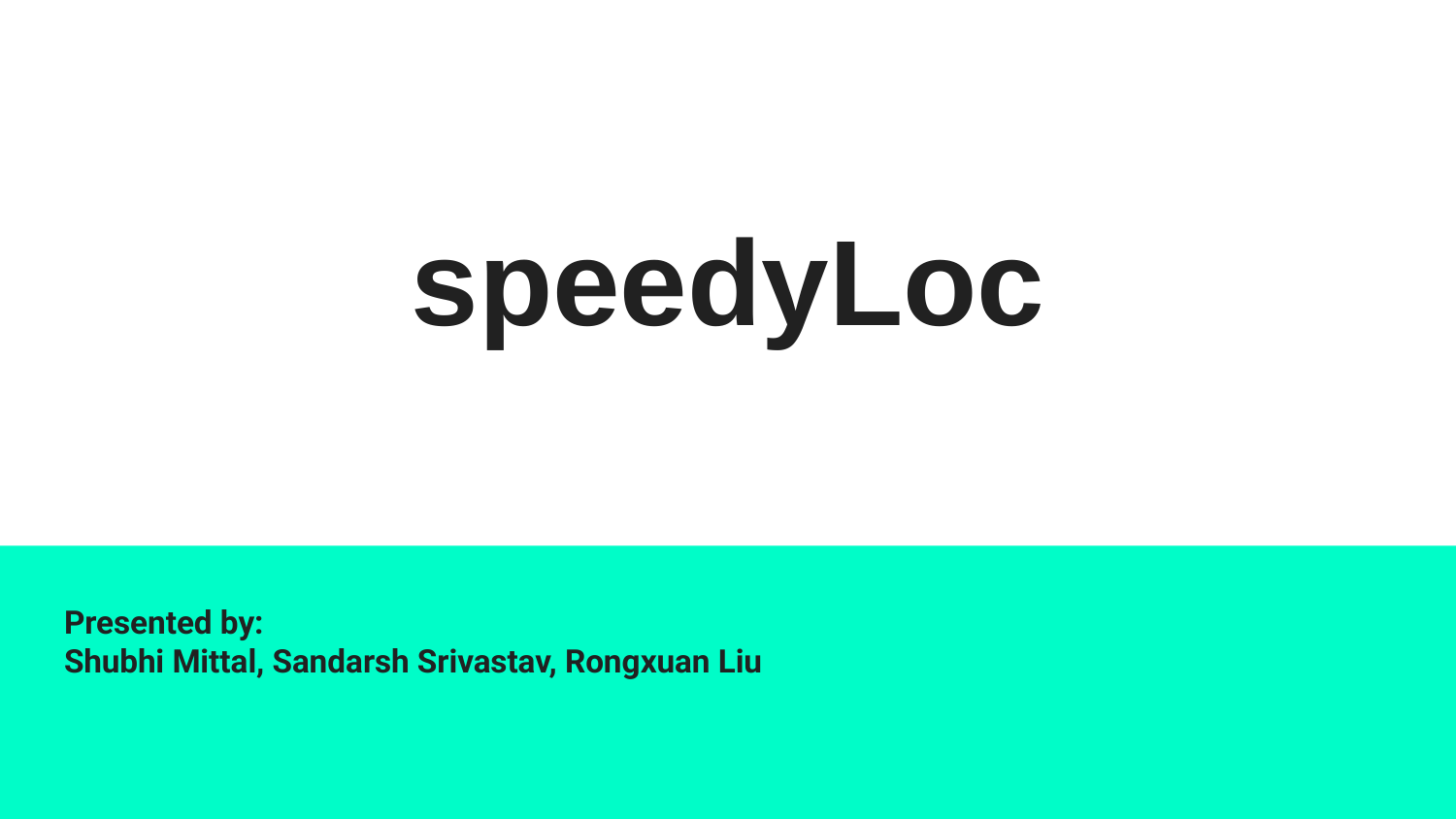

# speedyLoc
Presented by:
Shubhi Mittal, Sandarsh Srivastav, Rongxuan Liu